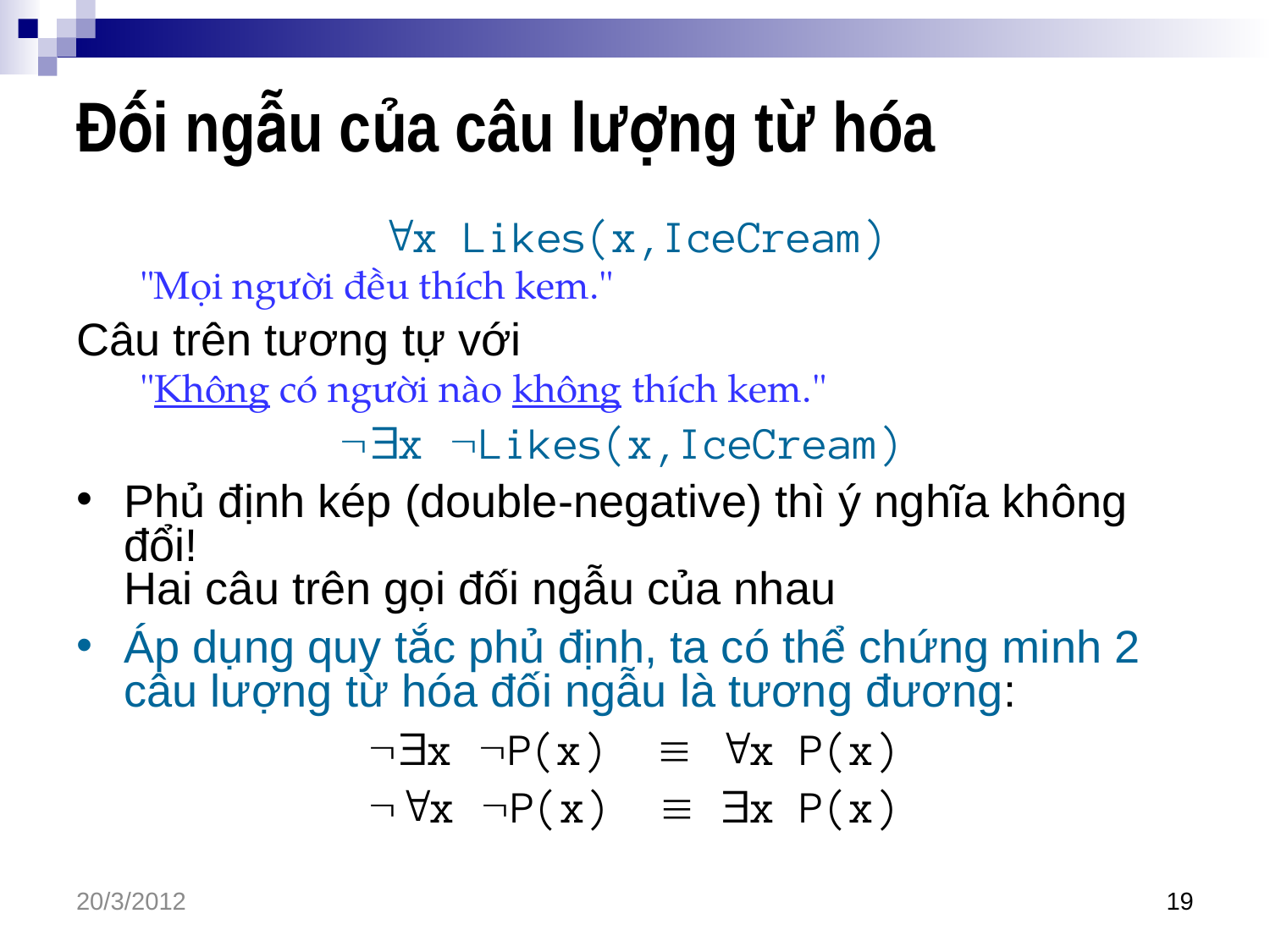

# Đối ngẫu của câu lượng từ hóa
∀x Likes(x,IceCream)
"Mọi người đều thích kem."
Câu trên tương tự với
"Không có người nào không thích kem."
¬∃x ¬Likes(x,IceCream)
Phủ định kép (double-negative) thì ý nghĩa không đổi!
Hai câu trên gọi đối ngẫu của nhau
Áp dụng quy tắc phủ định, ta có thể chứng minh 2 câu lượng từ hóa đối ngẫu là tương đương:
¬∃x ¬P(x)  ≡ ∀x P(x)
¬∀x ¬P(x)  ≡ ∃x P(x)
20/3/2012
19